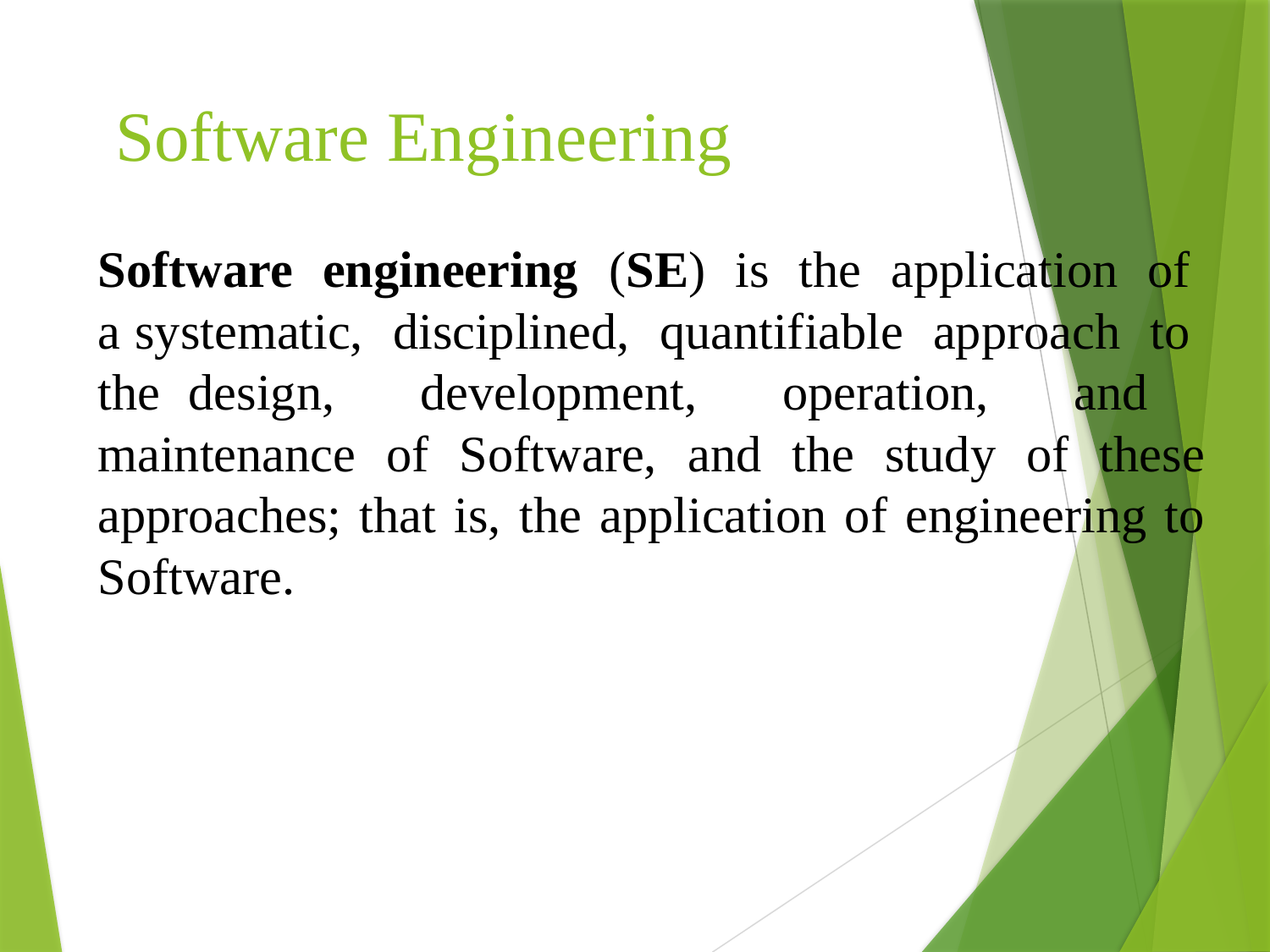

# Software Engineering
Software  engineering  (SE)  is  the  application  of  a systematic,  disciplined,  quantifiable  approach  to  the design,   development,   operation,   and   maintenance of Software, and the study of these approaches; that is, the application of engineering to Software.